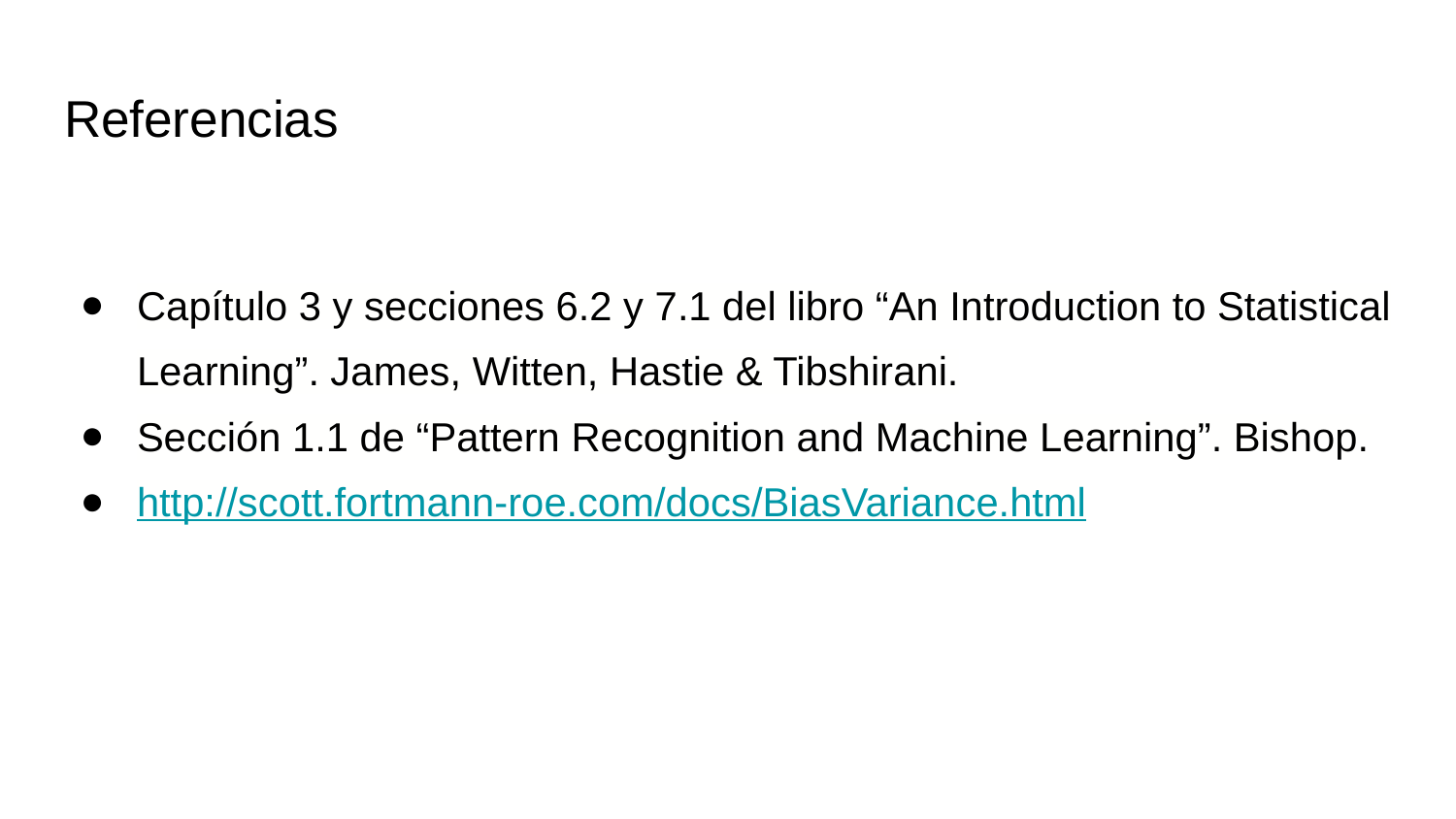

# Referencias
Capítulo 3 y secciones 6.2 y 7.1 del libro “An Introduction to Statistical Learning”. James, Witten, Hastie & Tibshirani.
Sección 1.1 de “Pattern Recognition and Machine Learning”. Bishop.
http://scott.fortmann-roe.com/docs/BiasVariance.html